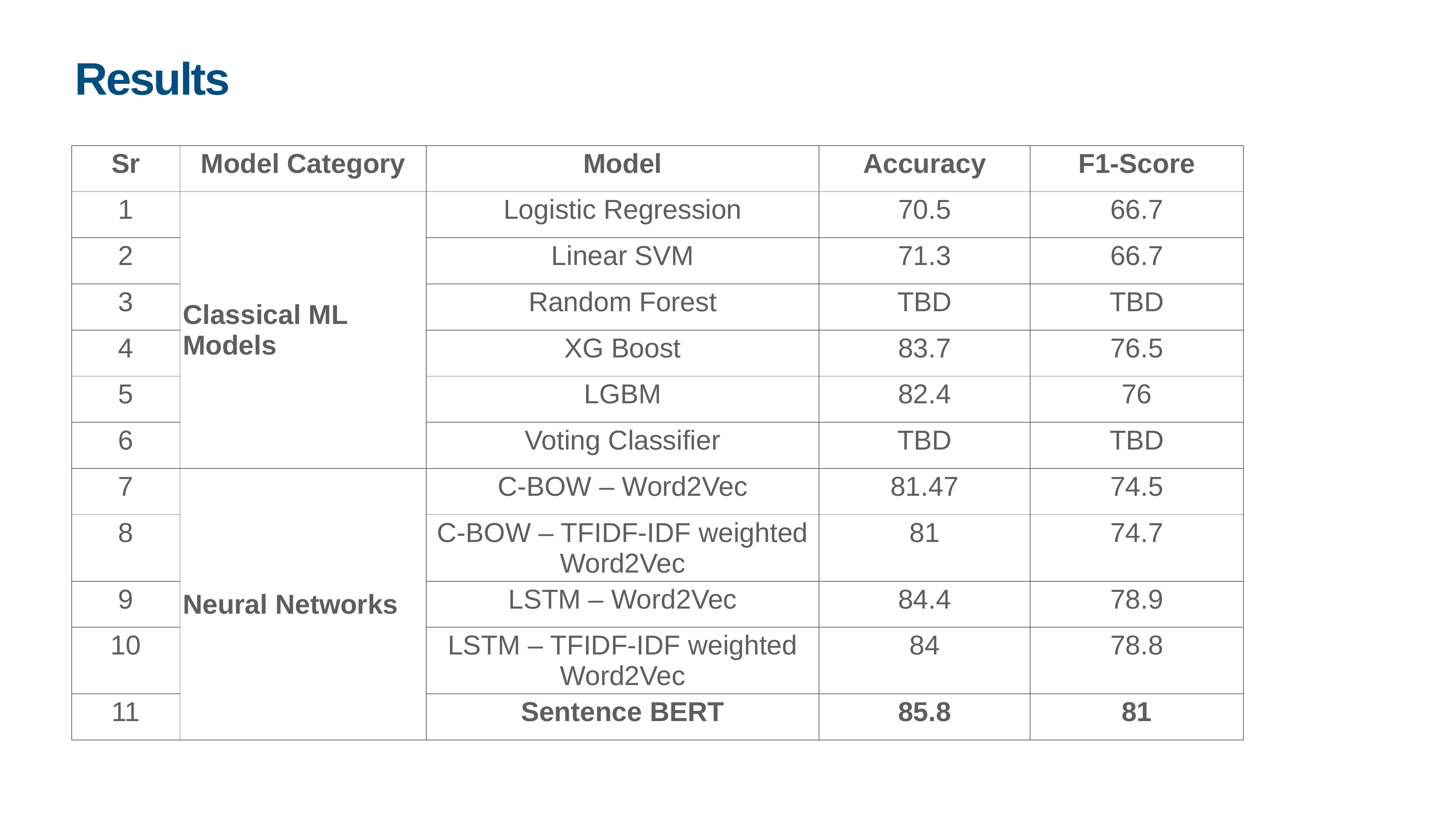

# Results
| Sr | Model Category | Model | Accuracy | F1-Score |
| --- | --- | --- | --- | --- |
| 1 | Classical ML Models | Logistic Regression | 70.5 | 66.7 |
| 2 |  | Linear SVM | 71.3 | 66.7 |
| 3 |  | Random Forest | TBD | TBD |
| 4 |  | XG Boost | 83.7 | 76.5 |
| 5 |  | LGBM | 82.4 | 76 |
| 6 |  | Voting Classifier | TBD | TBD |
| 7 | Neural Networks | C-BOW – Word2Vec | 81.47 | 74.5 |
| 8 |  | C-BOW – TFIDF-IDF weighted Word2Vec | 81 | 74.7 |
| 9 |  | LSTM – Word2Vec | 84.4 | 78.9 |
| 10 |  | LSTM – TFIDF-IDF weighted Word2Vec | 84 | 78.8 |
| 11 |  | Sentence BERT | 85.8 | 81 |